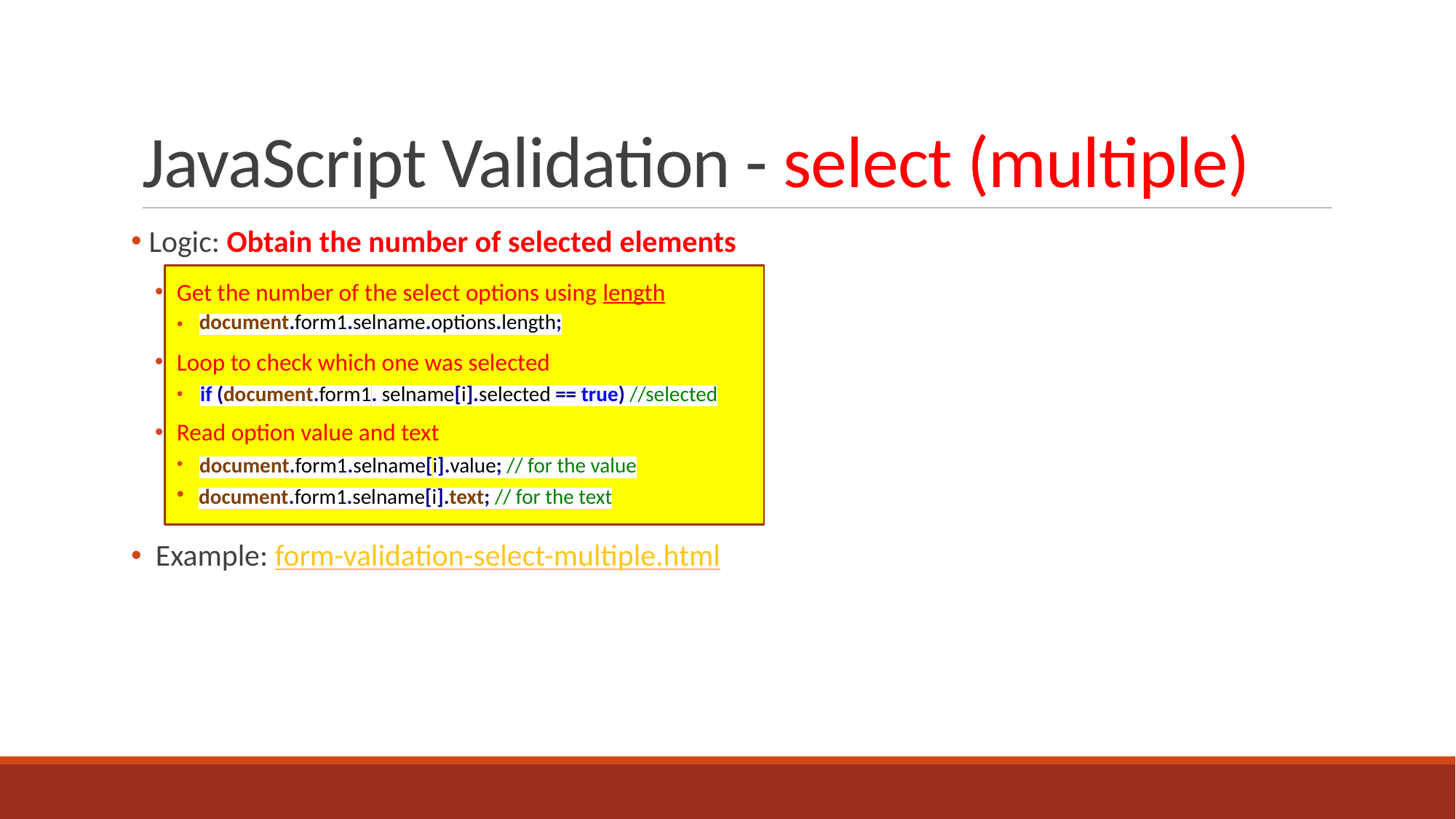

# JavaScript Validation - select (multiple)
 Logic: Obtain the number of selected elements
Get the number of the select options using length

Loop to check which one was selected

Read option value and text

  Example: form-validation-select-multiple.html

document.form1.selname.options.length;
if (document.form1. selname[i].selected == true) //selected
document.form1.selname[i].value; // for the value
document.form1.selname[i].text; // for the text